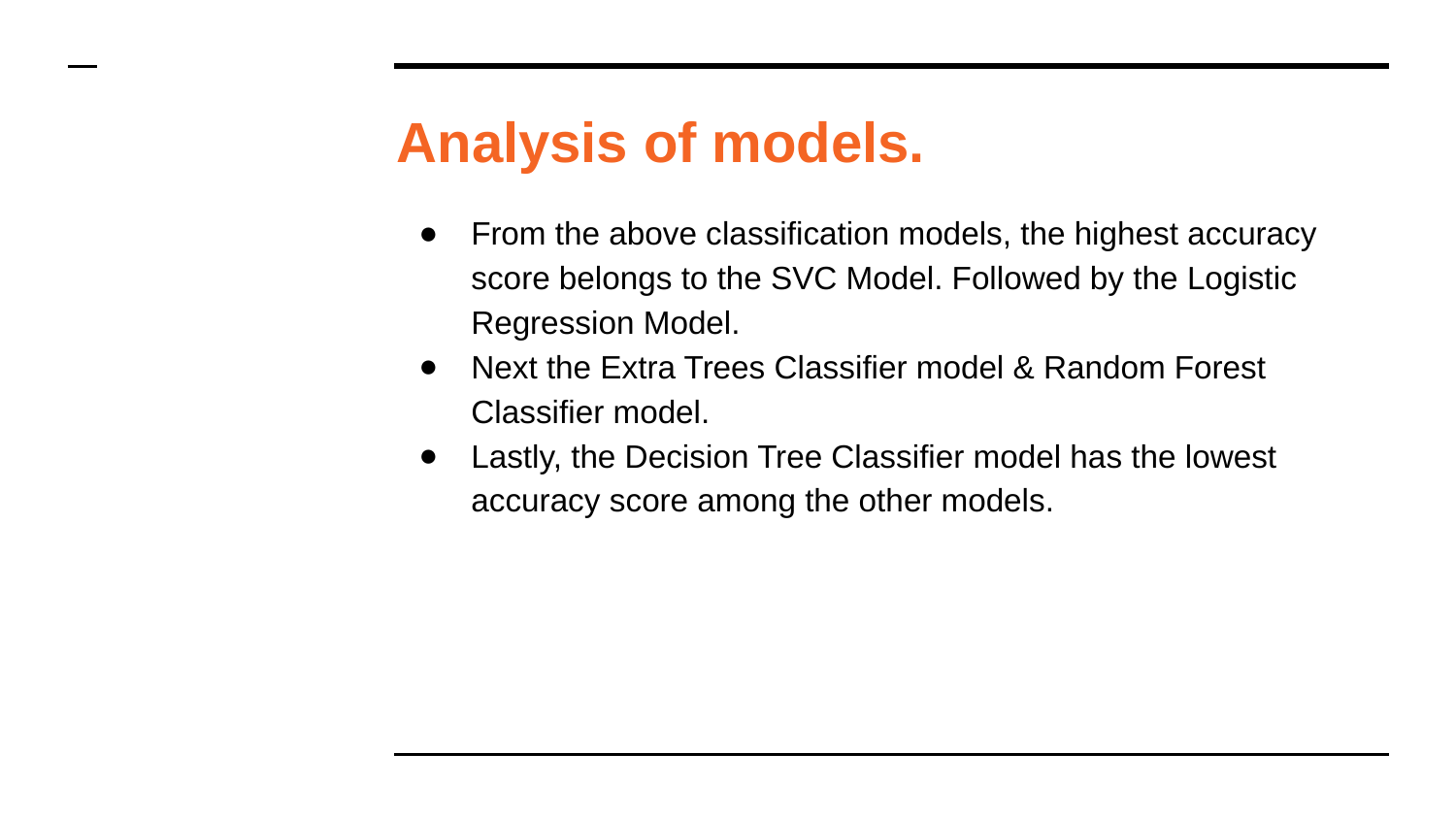

# Analysis of models.
From the above classification models, the highest accuracy score belongs to the SVC Model. Followed by the Logistic Regression Model.
Next the Extra Trees Classifier model & Random Forest Classifier model.
Lastly, the Decision Tree Classifier model has the lowest accuracy score among the other models.